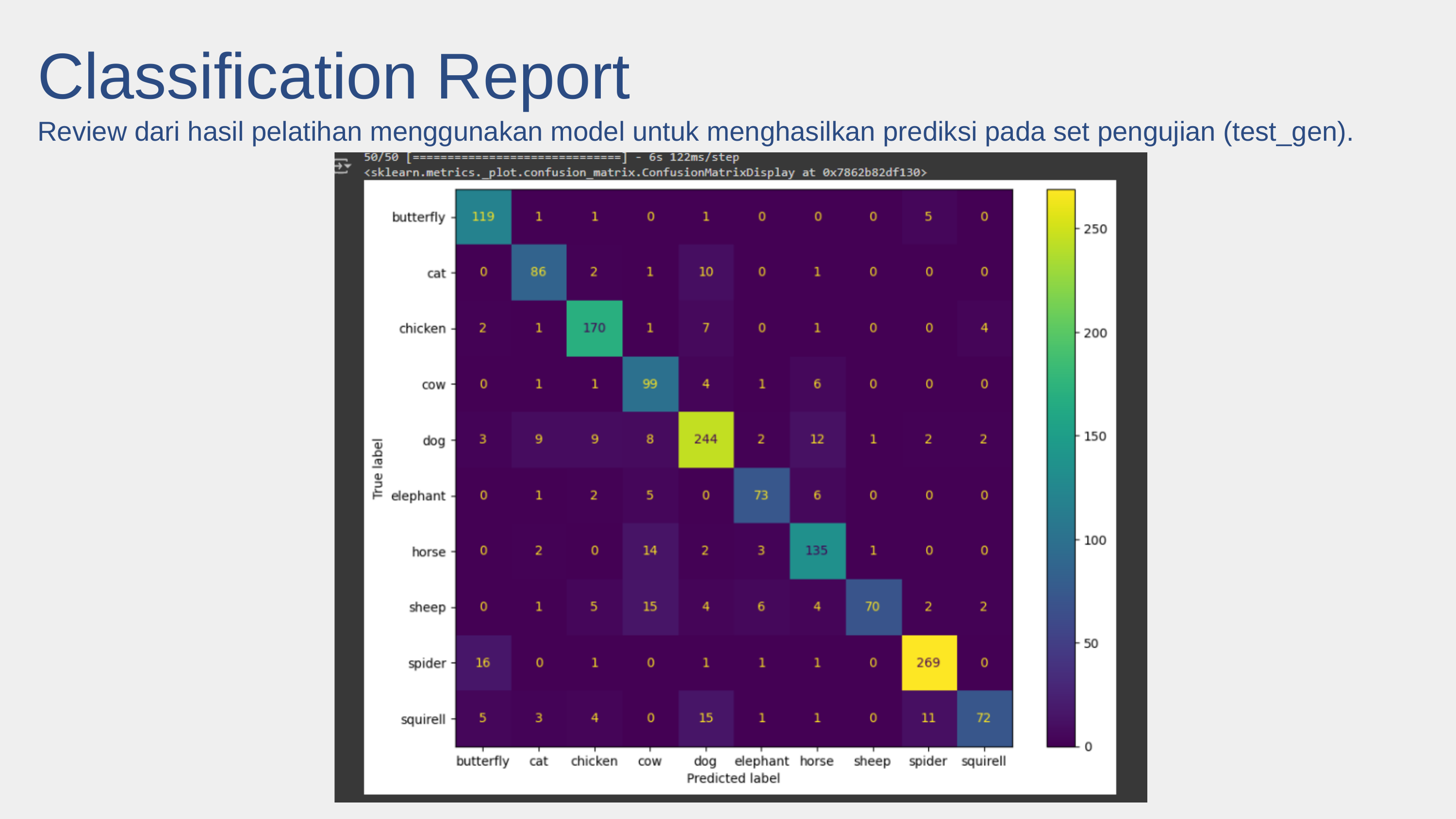

Classification Report
Review dari hasil pelatihan menggunakan model untuk menghasilkan prediksi pada set pengujian (test_gen).